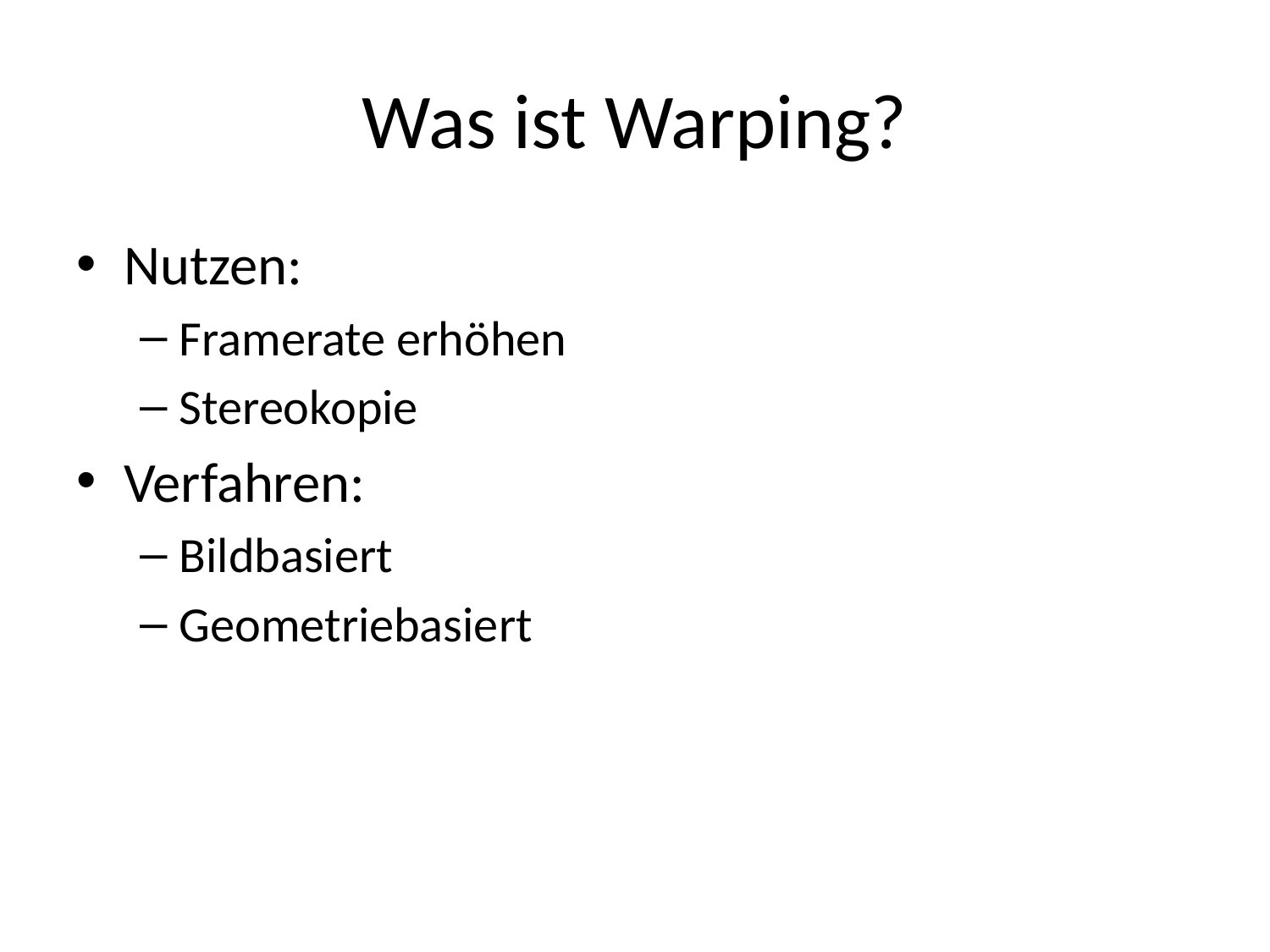

# Was ist Warping?
Nutzen:
Framerate erhöhen
Stereokopie
Verfahren:
Bildbasiert
Geometriebasiert